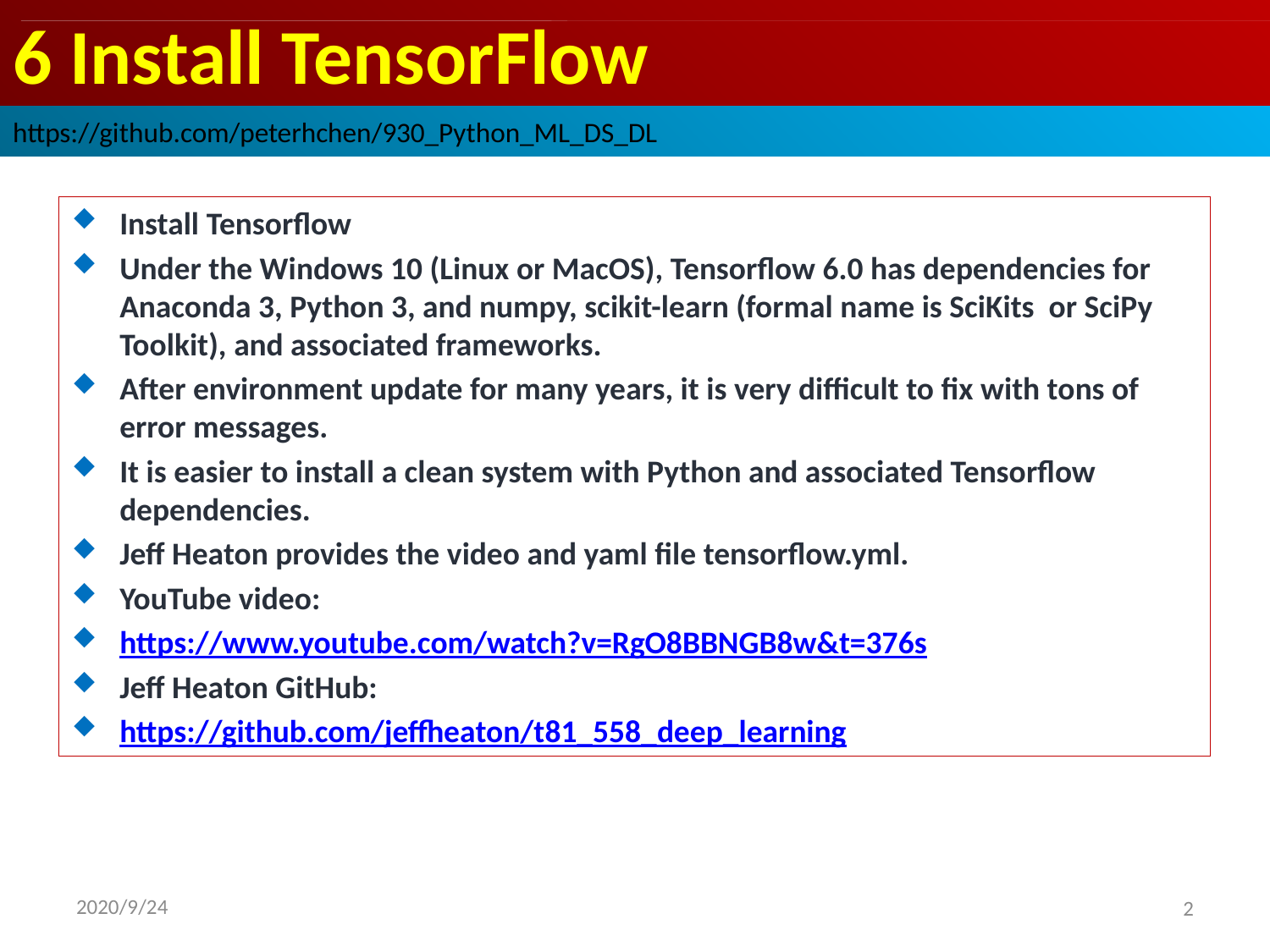

# 6 Install TensorFlow

https://github.com/peterhchen/930_Python_ML_DS_DL
Install Tensorflow
Under the Windows 10 (Linux or MacOS), Tensorflow 6.0 has dependencies for Anaconda 3, Python 3, and numpy, scikit-learn (formal name is SciKits  or SciPy Toolkit), and associated frameworks.
After environment update for many years, it is very difficult to fix with tons of error messages.
It is easier to install a clean system with Python and associated Tensorflow dependencies.
Jeff Heaton provides the video and yaml file tensorflow.yml.
YouTube video:
https://www.youtube.com/watch?v=RgO8BBNGB8w&t=376s
Jeff Heaton GitHub:
https://github.com/jeffheaton/t81_558_deep_learning

2020/9/24
2